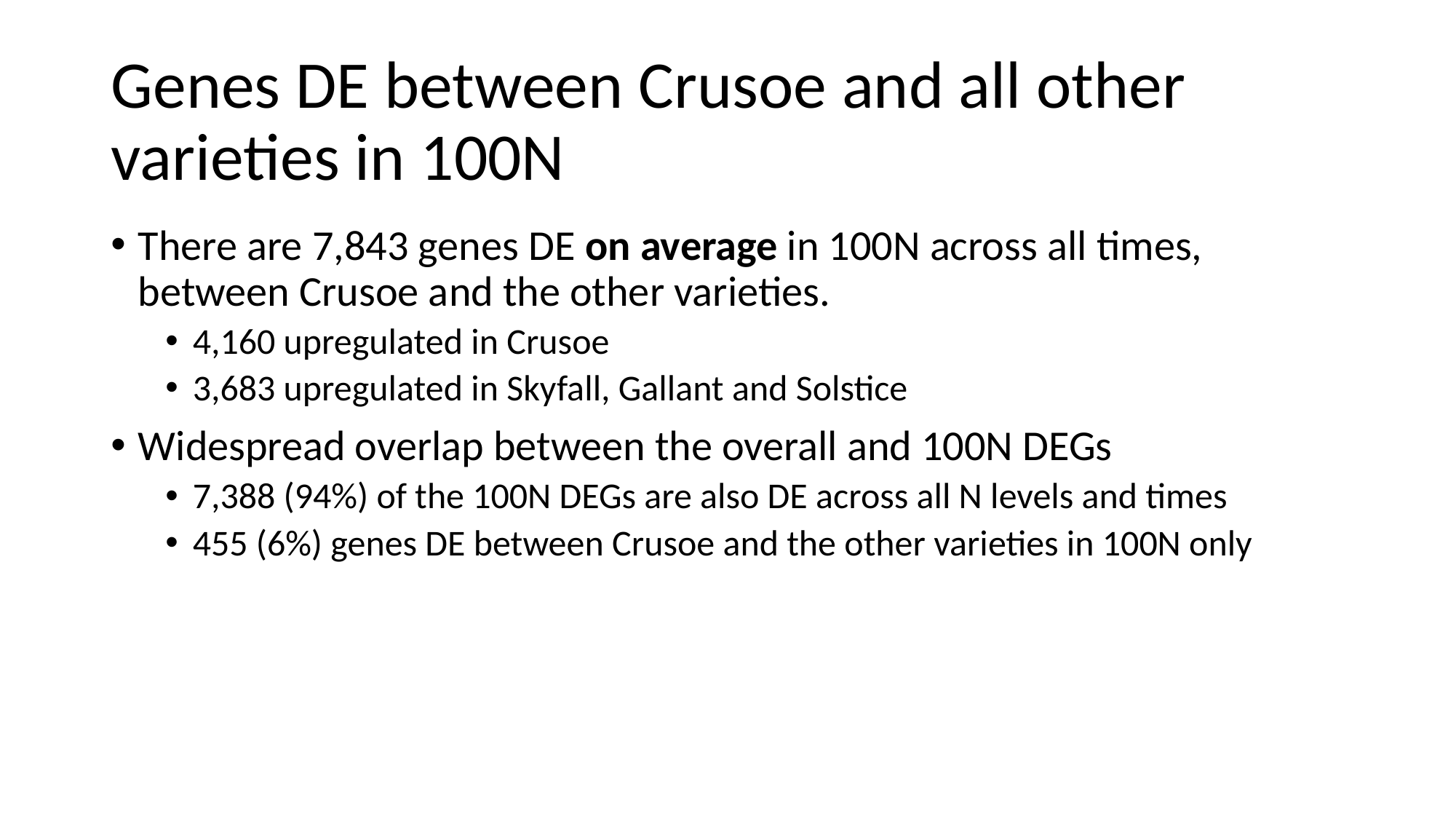

# Genes DE between Crusoe and all other varieties in 100N
There are 7,843 genes DE on average in 100N across all times, between Crusoe and the other varieties.
4,160 upregulated in Crusoe
3,683 upregulated in Skyfall, Gallant and Solstice
Widespread overlap between the overall and 100N DEGs
7,388 (94%) of the 100N DEGs are also DE across all N levels and times
455 (6%) genes DE between Crusoe and the other varieties in 100N only